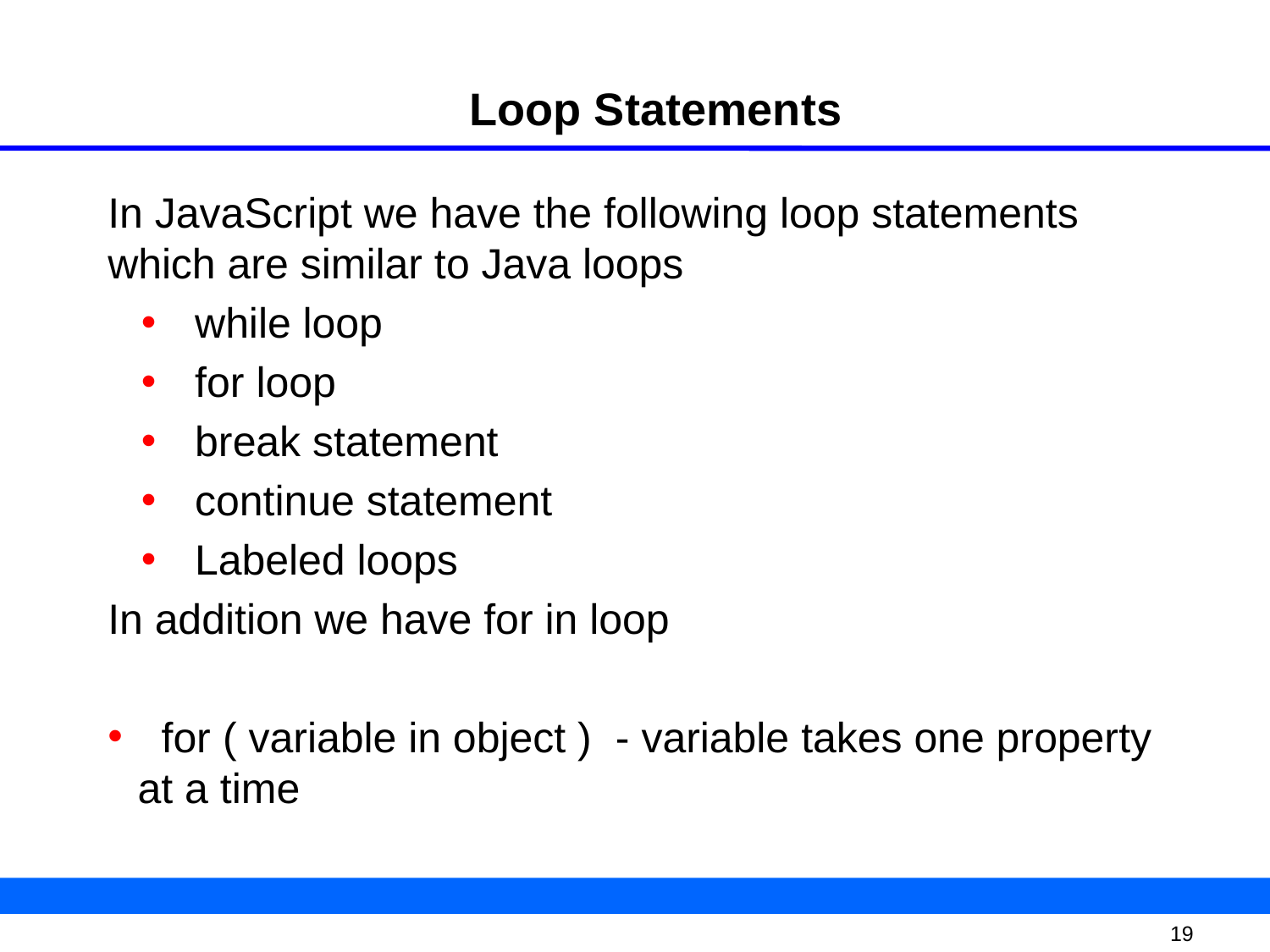

Loop Statements
In JavaScript we have the following loop statements which are similar to Java loops
  while loop
  for loop
  break statement
  continue statement
  Labeled loops
In addition we have for in loop

  for ( variable in object )  - variable takes one property at a time